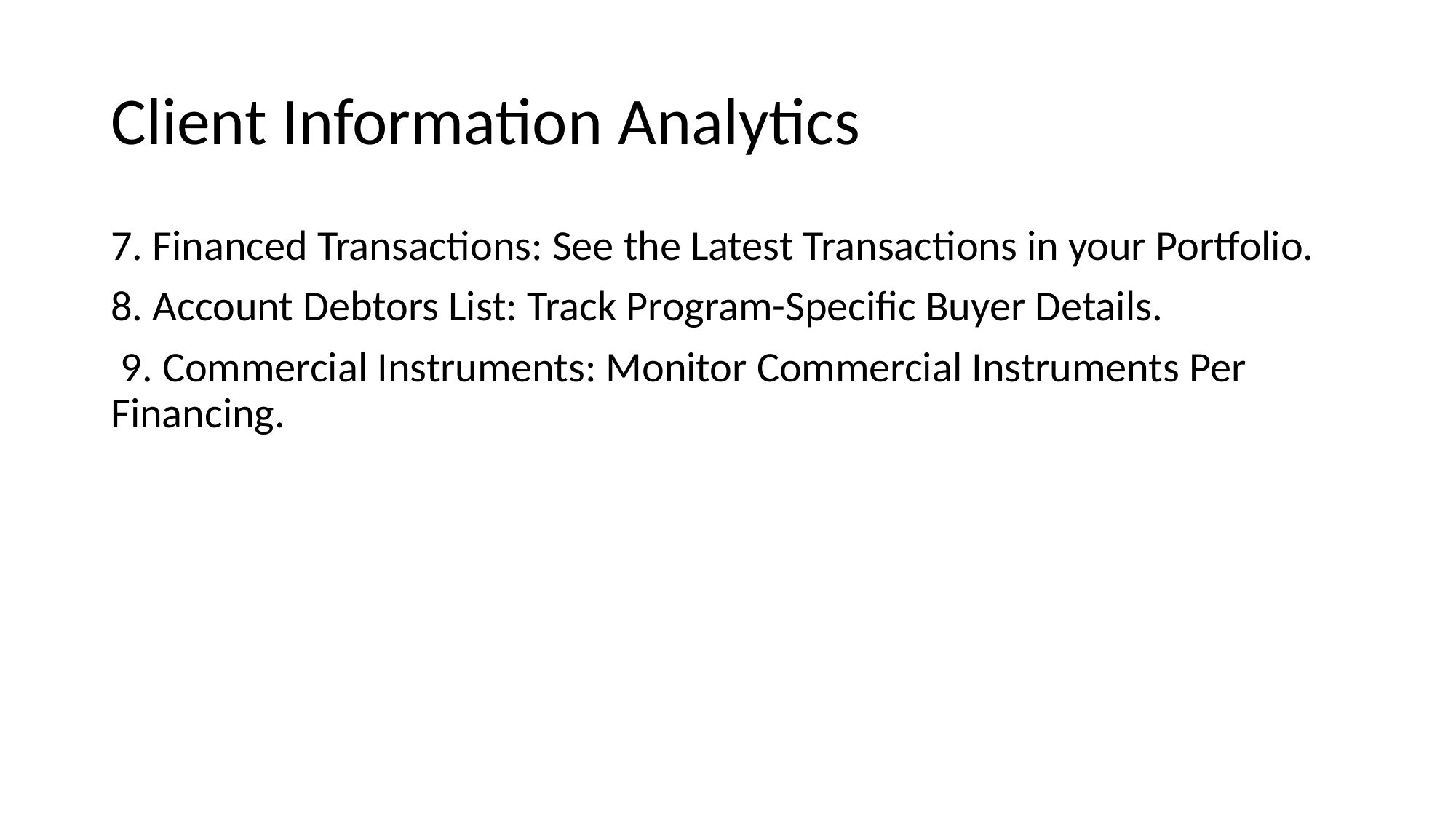

# Client Information Analytics
7. Financed Transactions: See the Latest Transactions in your Portfolio.
8. Account Debtors List: Track Program-Specific Buyer Details.
 9. Commercial Instruments: Monitor Commercial Instruments Per Financing.